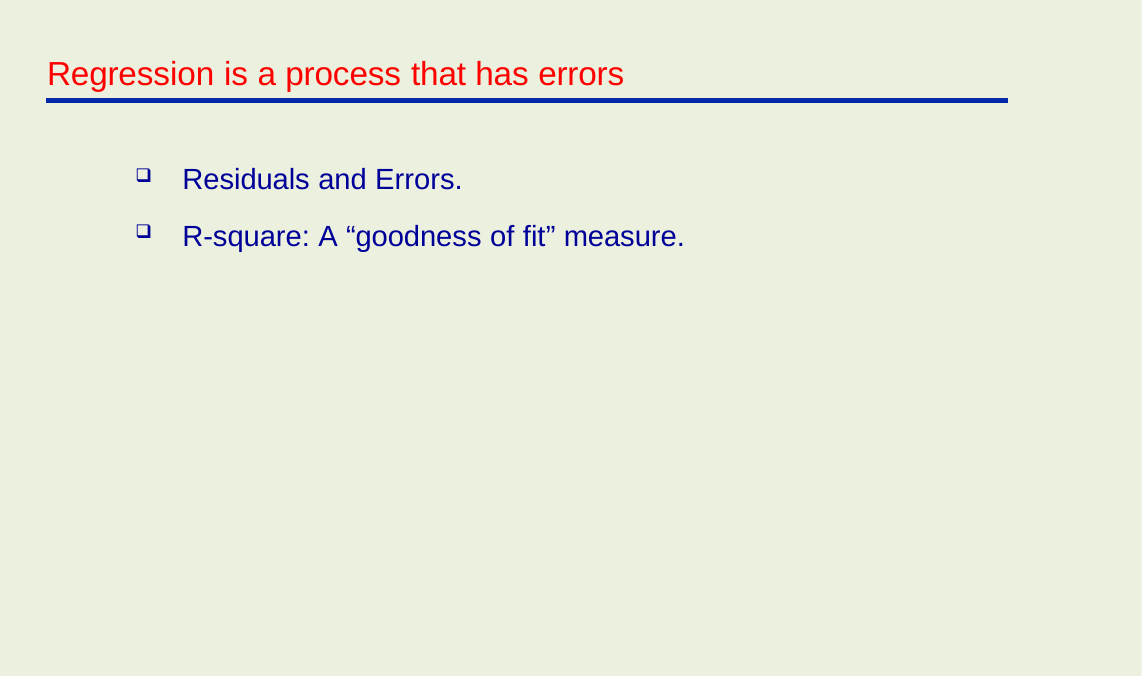

Regression is a process that has errors

Residuals and Errors.
R-square: A “goodness of fit” measure.